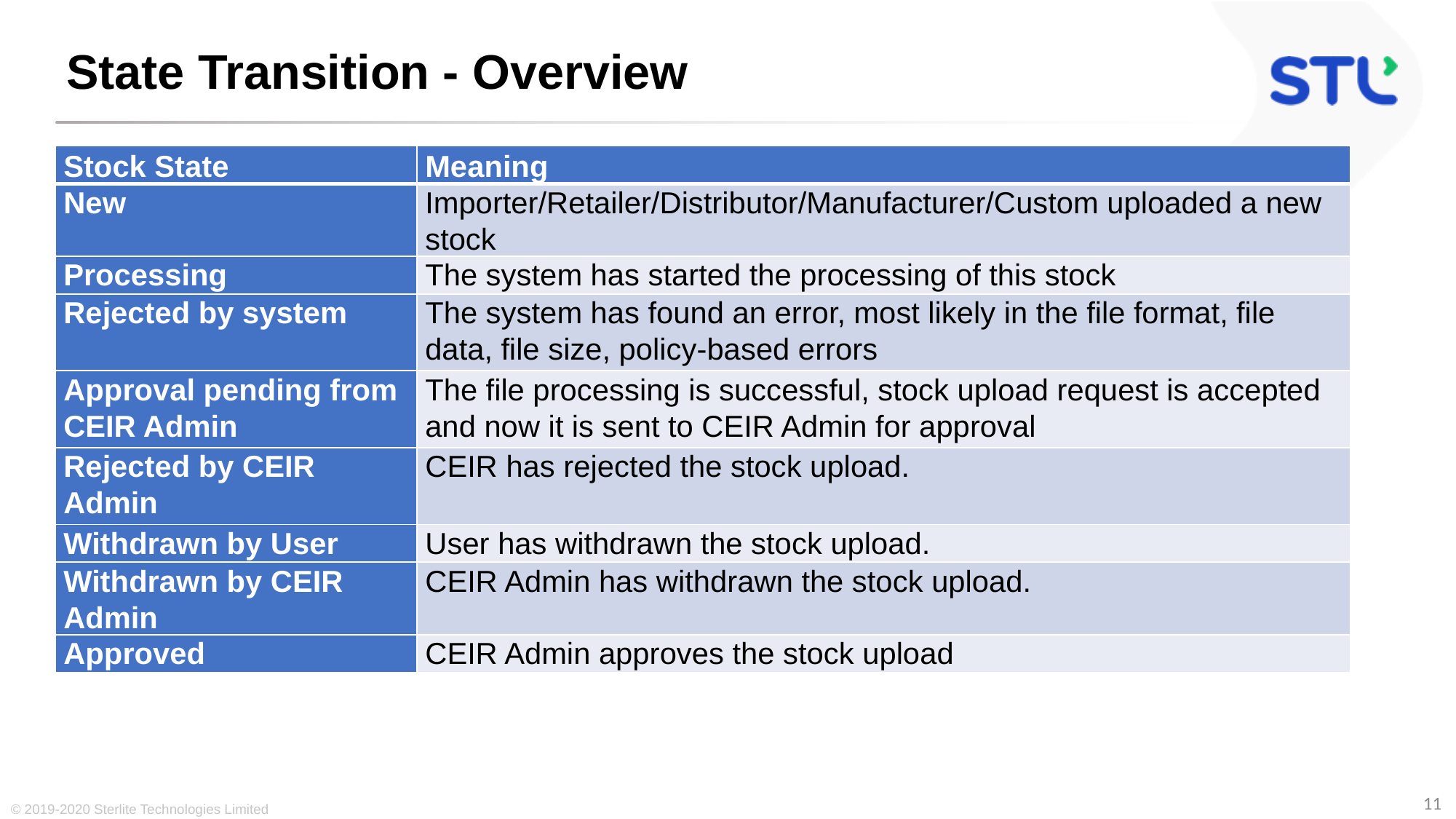

# State Transition - Overview
| Stock State | Meaning |
| --- | --- |
| New | Importer/Retailer/Distributor/Manufacturer/Custom uploaded a new stock |
| Processing | The system has started the processing of this stock |
| Rejected by system | The system has found an error, most likely in the file format, file data, file size, policy-based errors |
| Approval pending from CEIR Admin | The file processing is successful, stock upload request is accepted and now it is sent to CEIR Admin for approval |
| Rejected by CEIR Admin | CEIR has rejected the stock upload. |
| Withdrawn by User | User has withdrawn the stock upload. |
| Withdrawn by CEIR Admin | CEIR Admin has withdrawn the stock upload. |
| Approved | CEIR Admin approves the stock upload |
© 2019-2020 Sterlite Technologies Limited
11